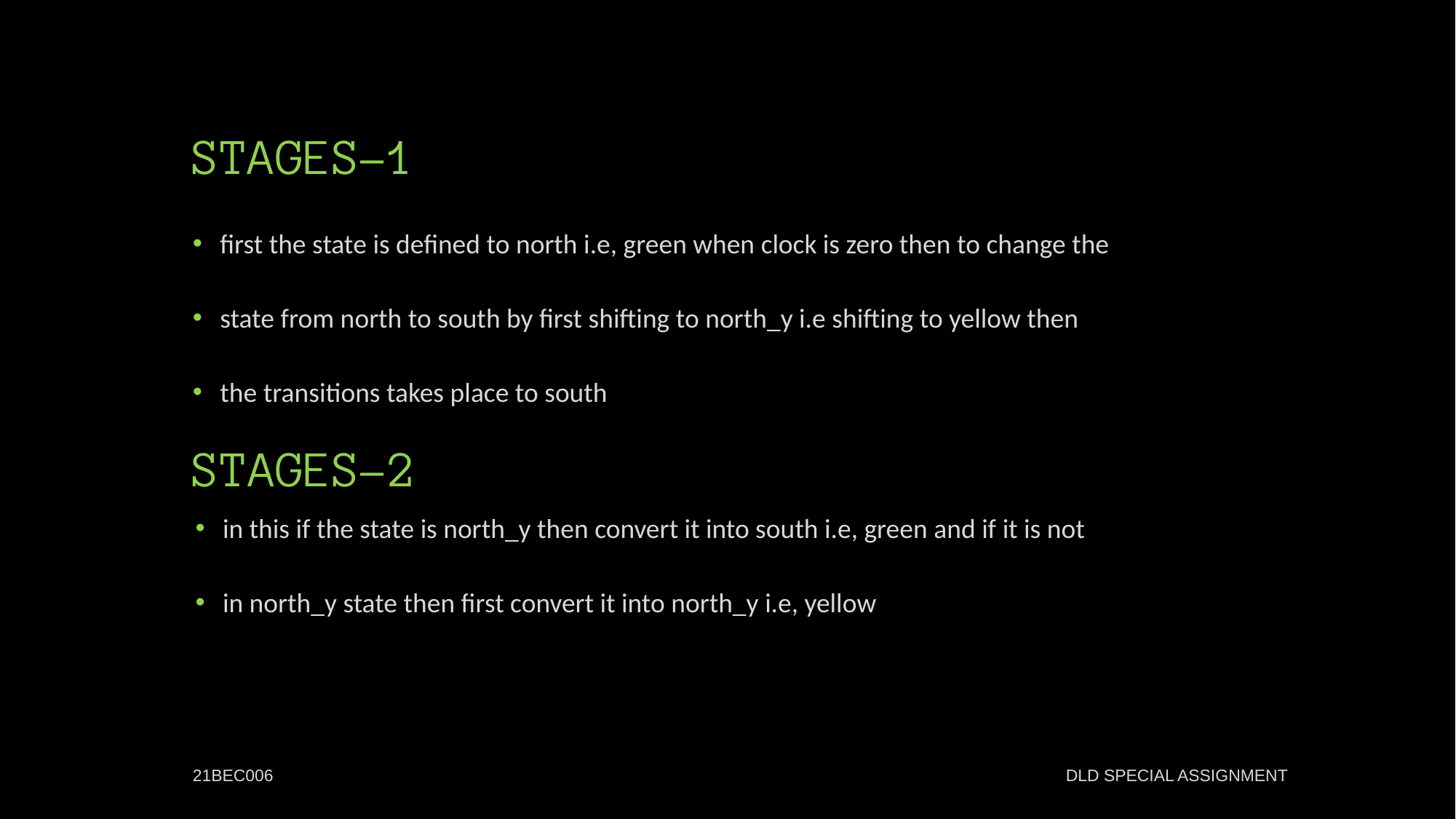

# STAGES-1
first the state is defined to north i.e, green when clock is zero then to change the
state from north to south by first shifting to north_y i.e shifting to yellow then
the transitions takes place to south

STAGES-2
in this if the state is north_y then convert it into south i.e, green and if it is not
in north_y state then first convert it into north_y i.e, yellow
21BEC006 								DLD SPECIAL ASSIGNMENT